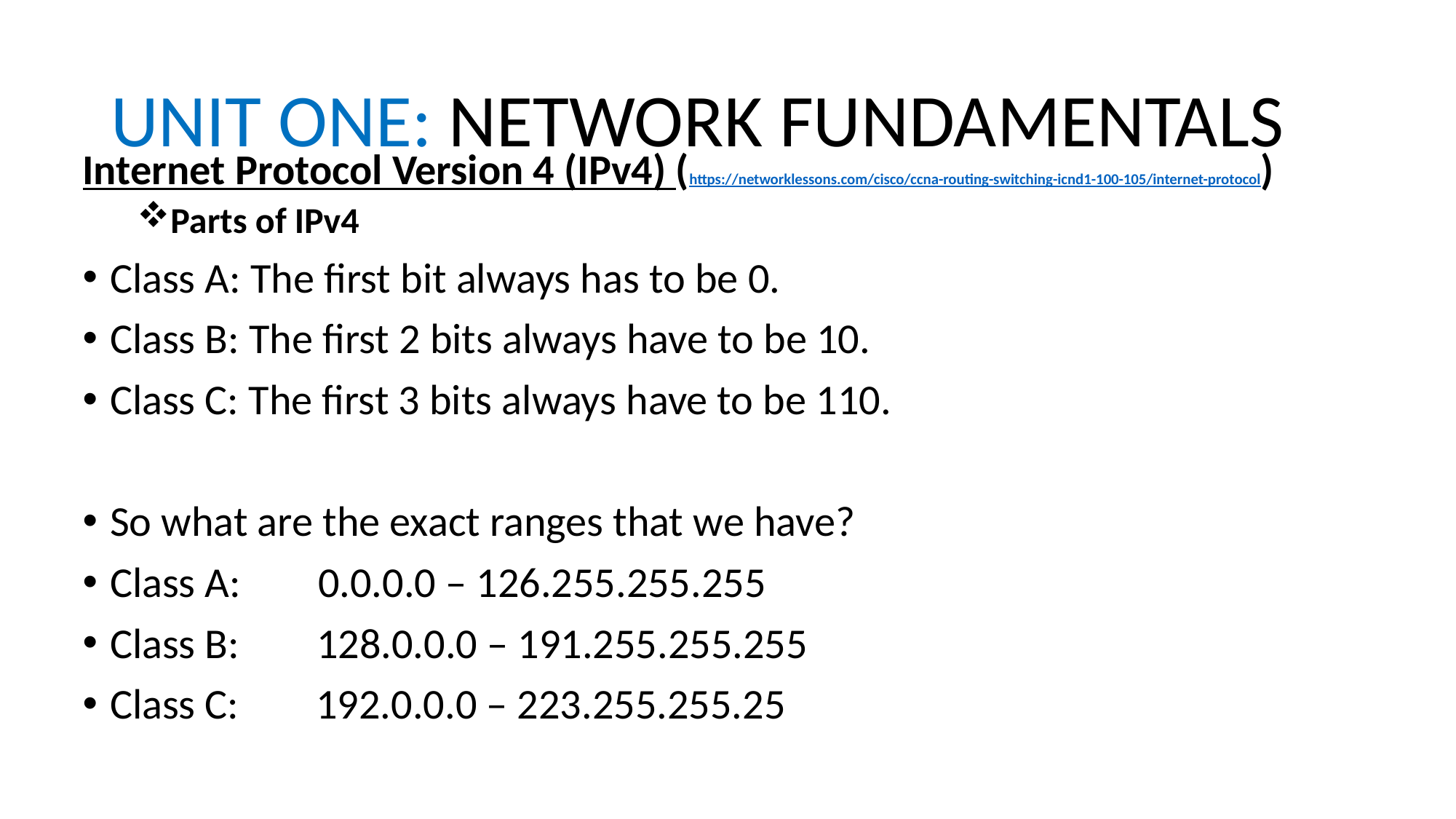

# UNIT ONE: NETWORK FUNDAMENTALS
Internet Protocol Version 4 (IPv4) (https://networklessons.com/cisco/ccna-routing-switching-icnd1-100-105/internet-protocol)
Parts of IPv4
Class A: The first bit always has to be 0.
Class B: The first 2 bits always have to be 10.
Class C: The first 3 bits always have to be 110.

So what are the exact ranges that we have?
Class A:        0.0.0.0 – 126.255.255.255
Class B:        128.0.0.0 – 191.255.255.255
Class C:        192.0.0.0 – 223.255.255.25